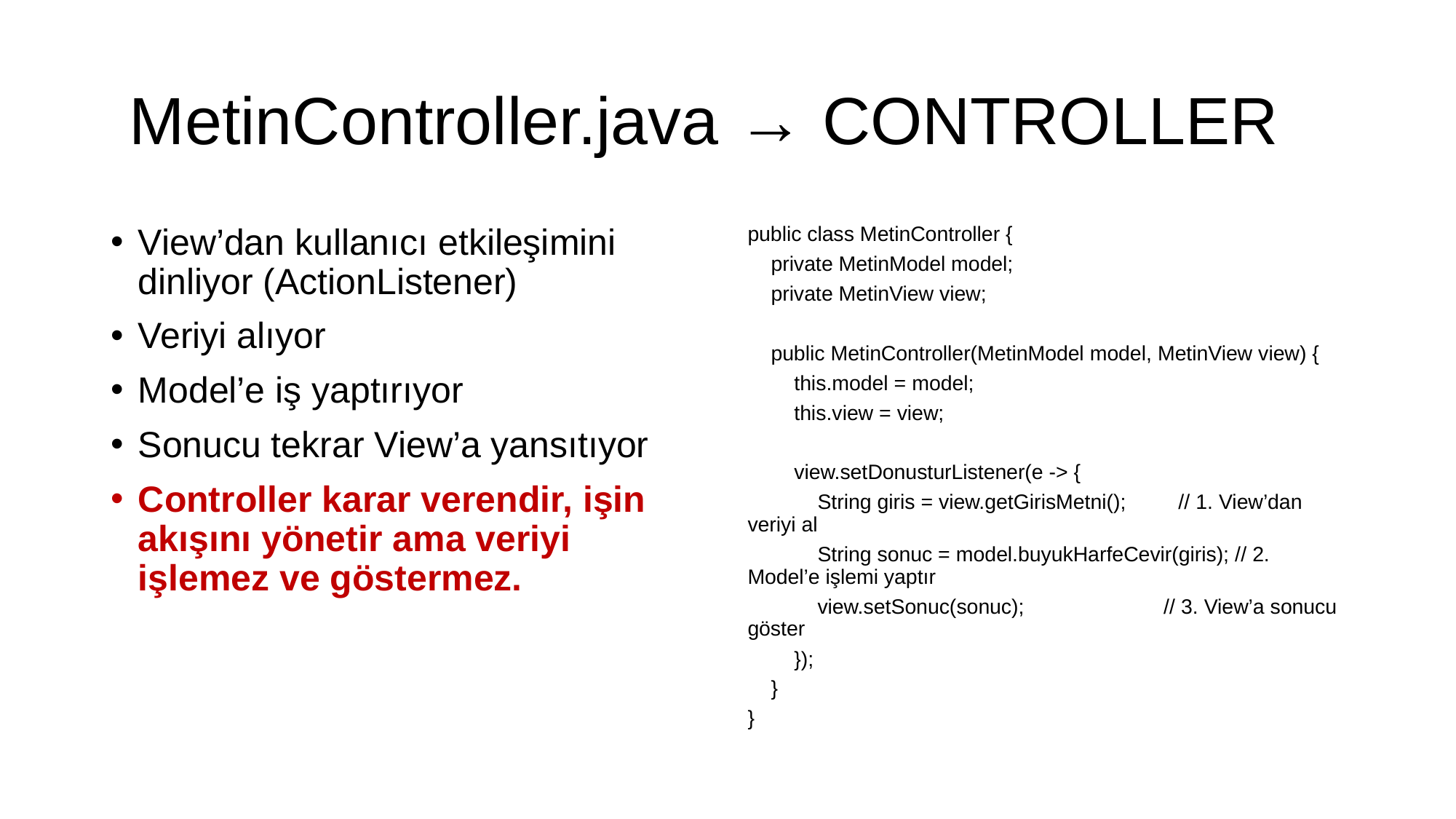

# MetinController.java → CONTROLLER
View’dan kullanıcı etkileşimini dinliyor (ActionListener)
Veriyi alıyor
Model’e iş yaptırıyor
Sonucu tekrar View’a yansıtıyor
Controller karar verendir, işin akışını yönetir ama veriyi işlemez ve göstermez.
public class MetinController {
    private MetinModel model;
    private MetinView view;

    public MetinController(MetinModel model, MetinView view) {
        this.model = model;
        this.view = view;

        view.setDonusturListener(e -> {
            String giris = view.getGirisMetni();         // 1. View’dan veriyi al
            String sonuc = model.buyukHarfeCevir(giris); // 2. Model’e işlemi yaptır
            view.setSonuc(sonuc);                        // 3. View’a sonucu göster
        });
    }
}